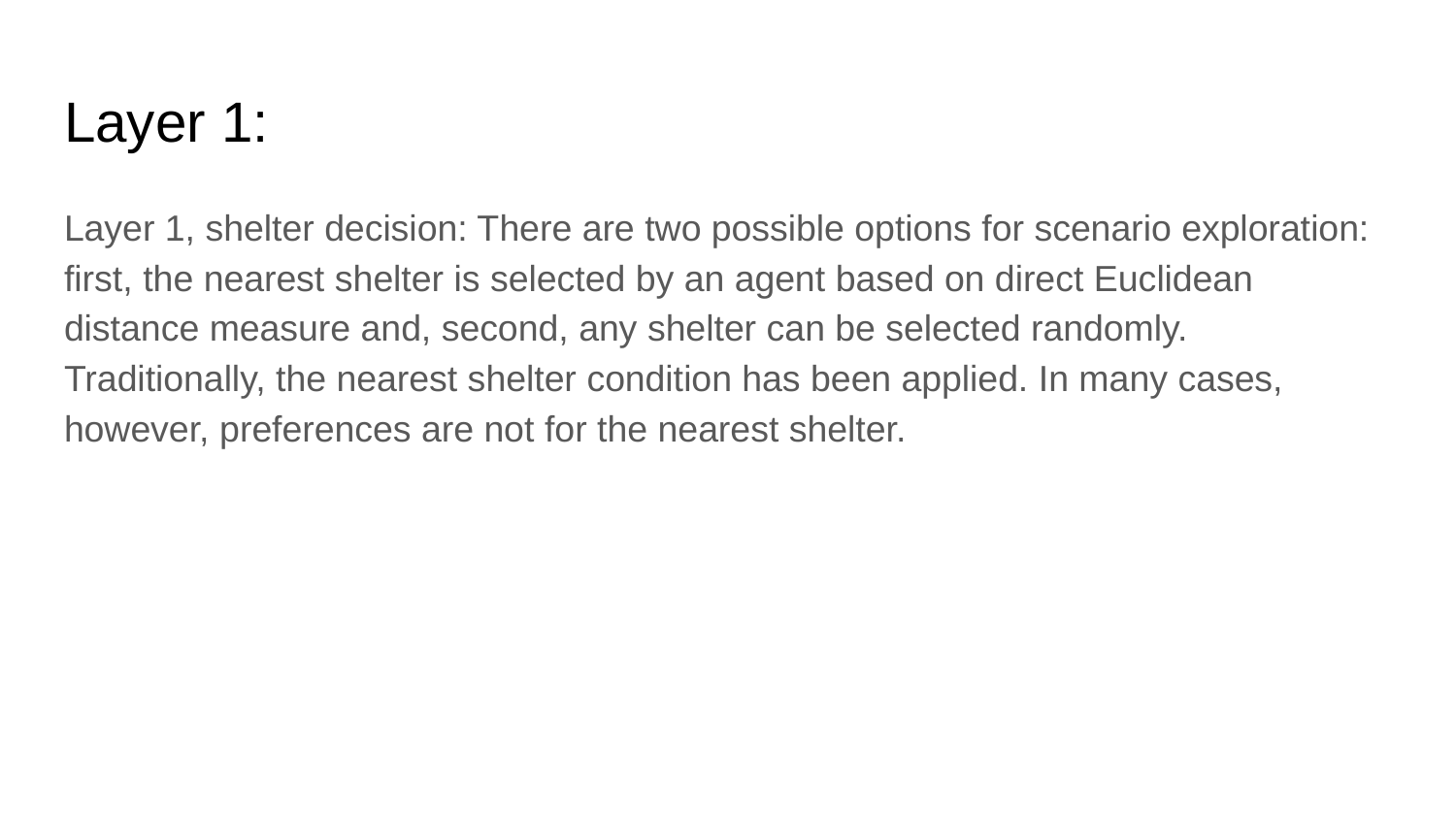

# Layer 1:
Layer 1, shelter decision: There are two possible options for scenario exploration: first, the nearest shelter is selected by an agent based on direct Euclidean distance measure and, second, any shelter can be selected randomly. Traditionally, the nearest shelter condition has been applied. In many cases, however, preferences are not for the nearest shelter.